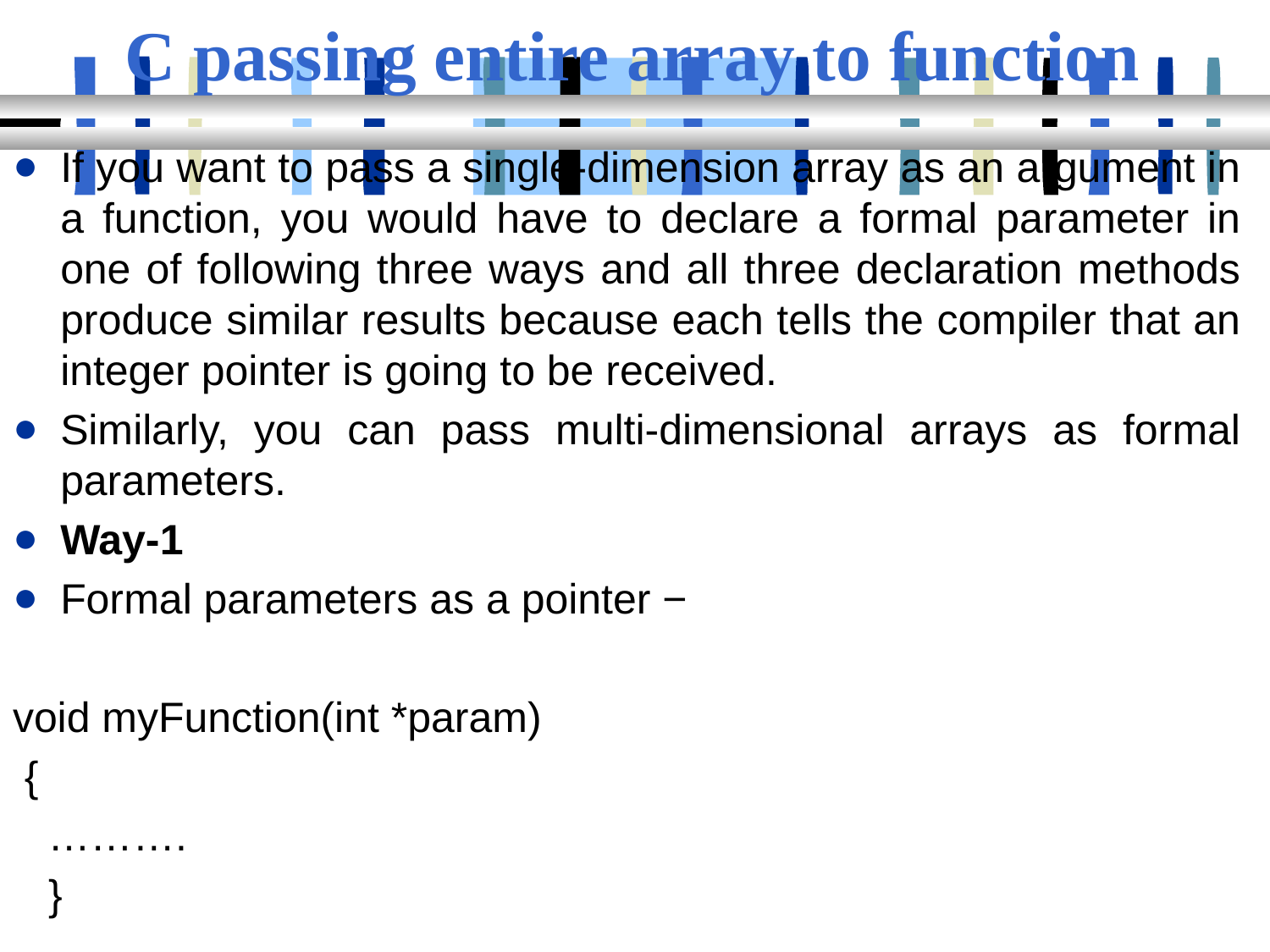

# C passing entire array to function
If you want to pass a single-dimension array as an argument in a function, you would have to declare a formal parameter in one of following three ways and all three declaration methods produce similar results because each tells the compiler that an integer pointer is going to be received.
Similarly, you can pass multi-dimensional arrays as formal parameters.
Way-1
Formal parameters as a pointer −

void myFunction(int *param)
 {
   ……….
   }